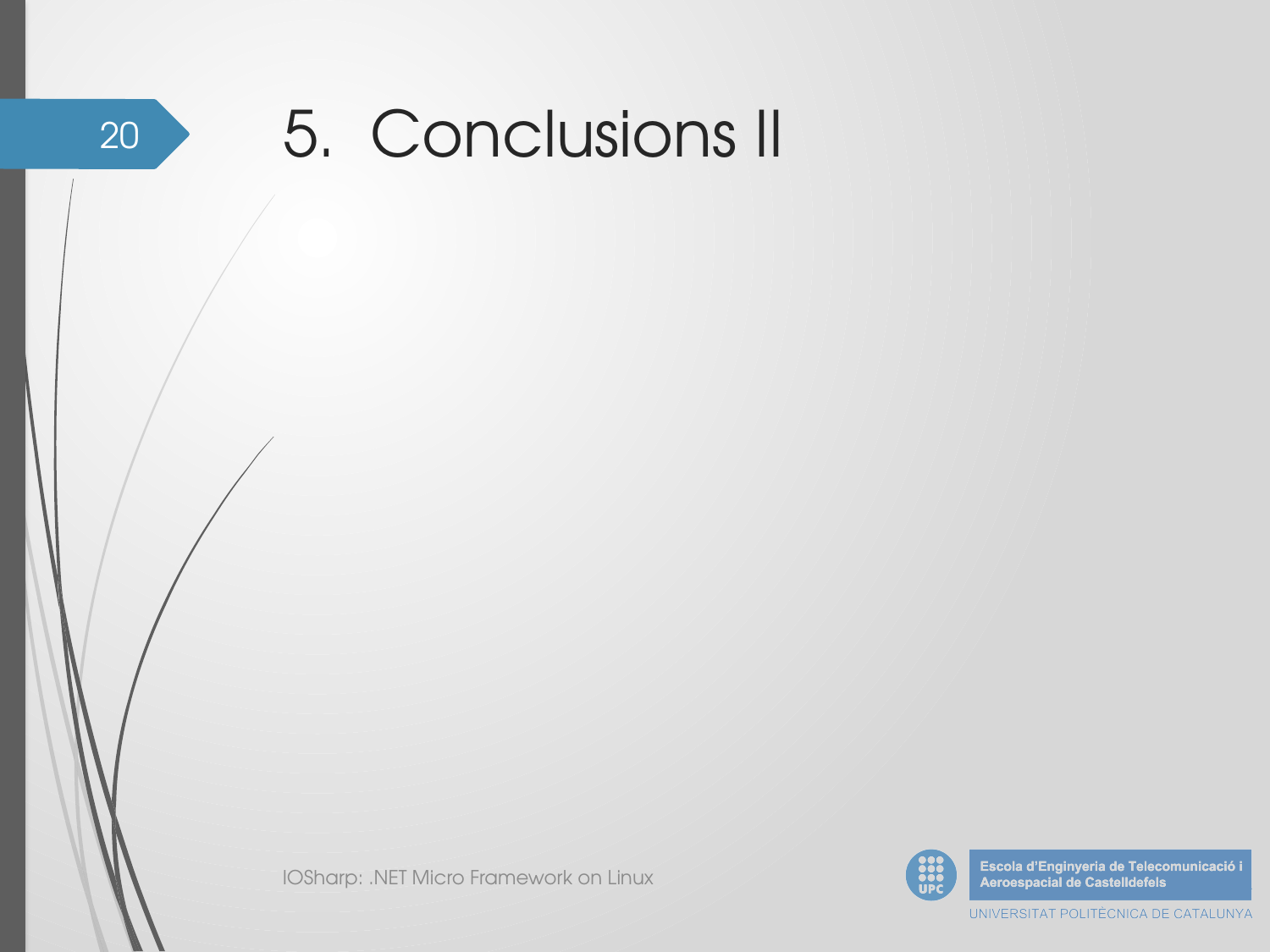

# 5.  Conclusions II
20

IOSharp: .NET Micro Framework on Linux